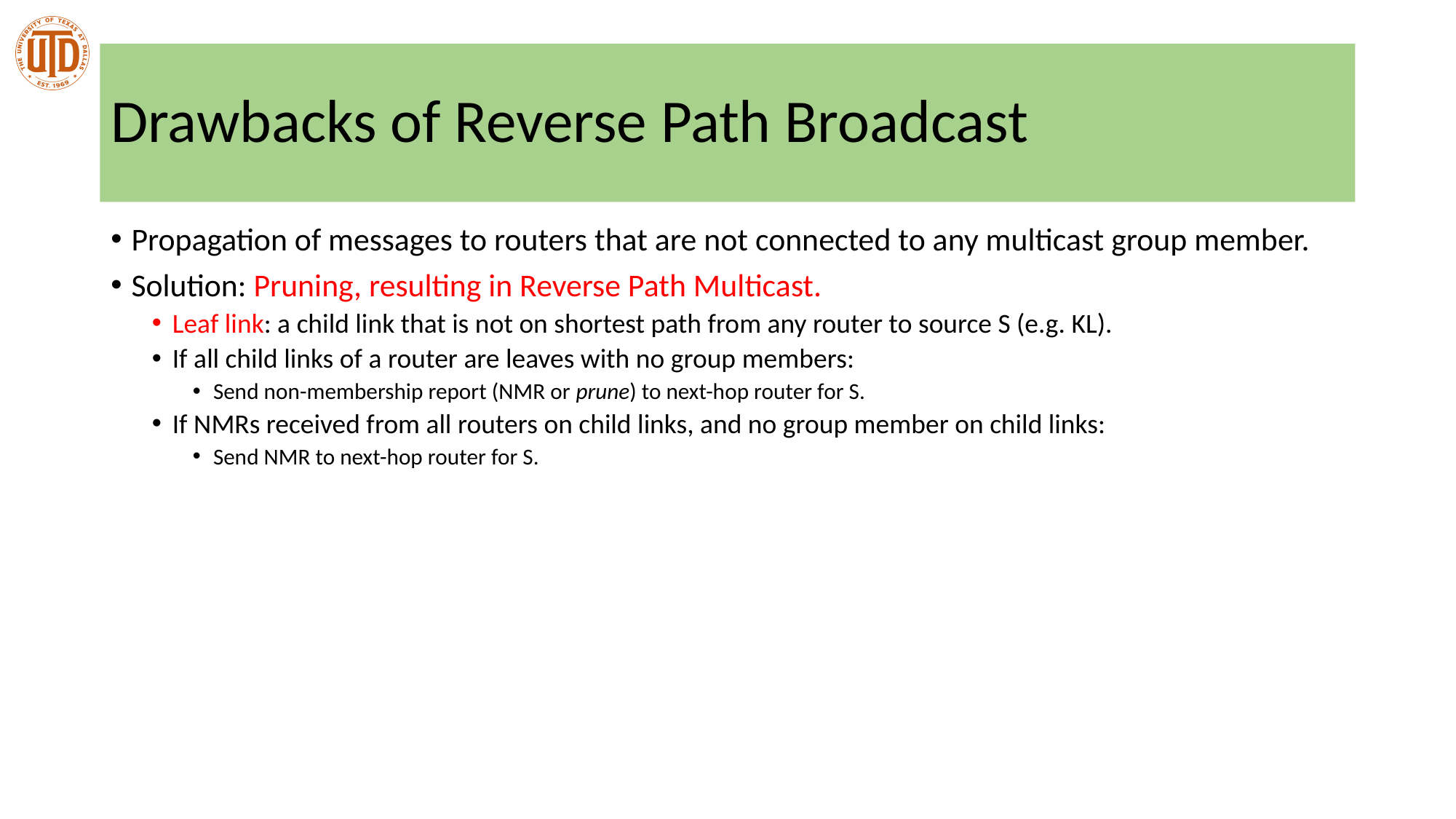

# Drawbacks of Reverse Path Broadcast
Propagation of messages to routers that are not connected to any multicast group member.
Solution: Pruning, resulting in Reverse Path Multicast.
Leaf link: a child link that is not on shortest path from any router to source S (e.g. KL).
If all child links of a router are leaves with no group members:
Send non-membership report (NMR or prune) to next-hop router for S.
If NMRs received from all routers on child links, and no group member on child links:
Send NMR to next-hop router for S.